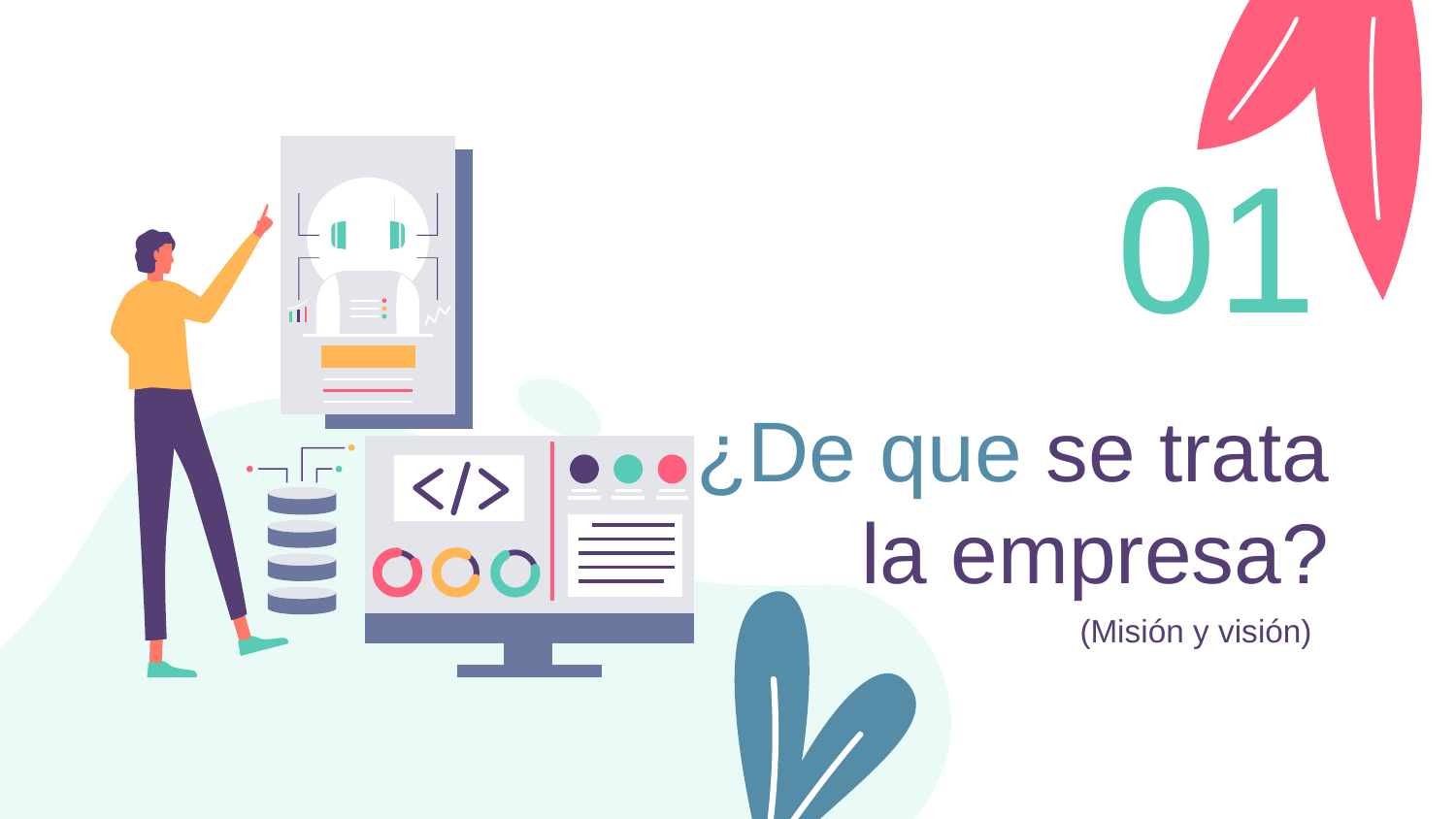

01

# ¿De que se trata la empresa?

(Misión y visión)